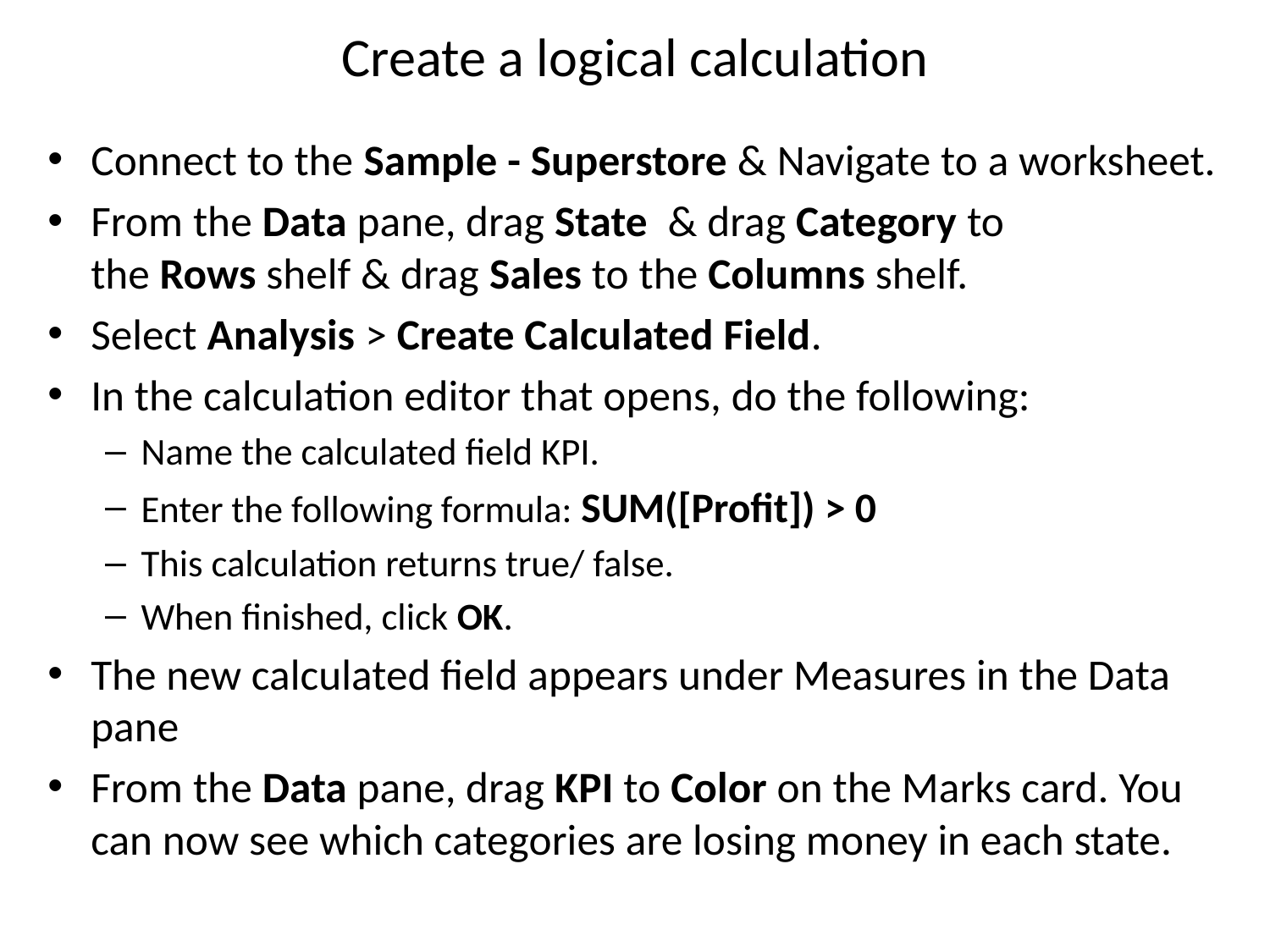

# Create a logical calculation
Connect to the Sample - Superstore & Navigate to a worksheet.
From the Data pane, drag State  & drag Category to the Rows shelf & drag Sales to the Columns shelf.
Select Analysis > Create Calculated Field.
In the calculation editor that opens, do the following:
Name the calculated field KPI.
Enter the following formula: SUM([Profit]) > 0
This calculation returns true/ false.
When finished, click OK.
The new calculated field appears under Measures in the Data pane
From the Data pane, drag KPI to Color on the Marks card. You can now see which categories are losing money in each state.